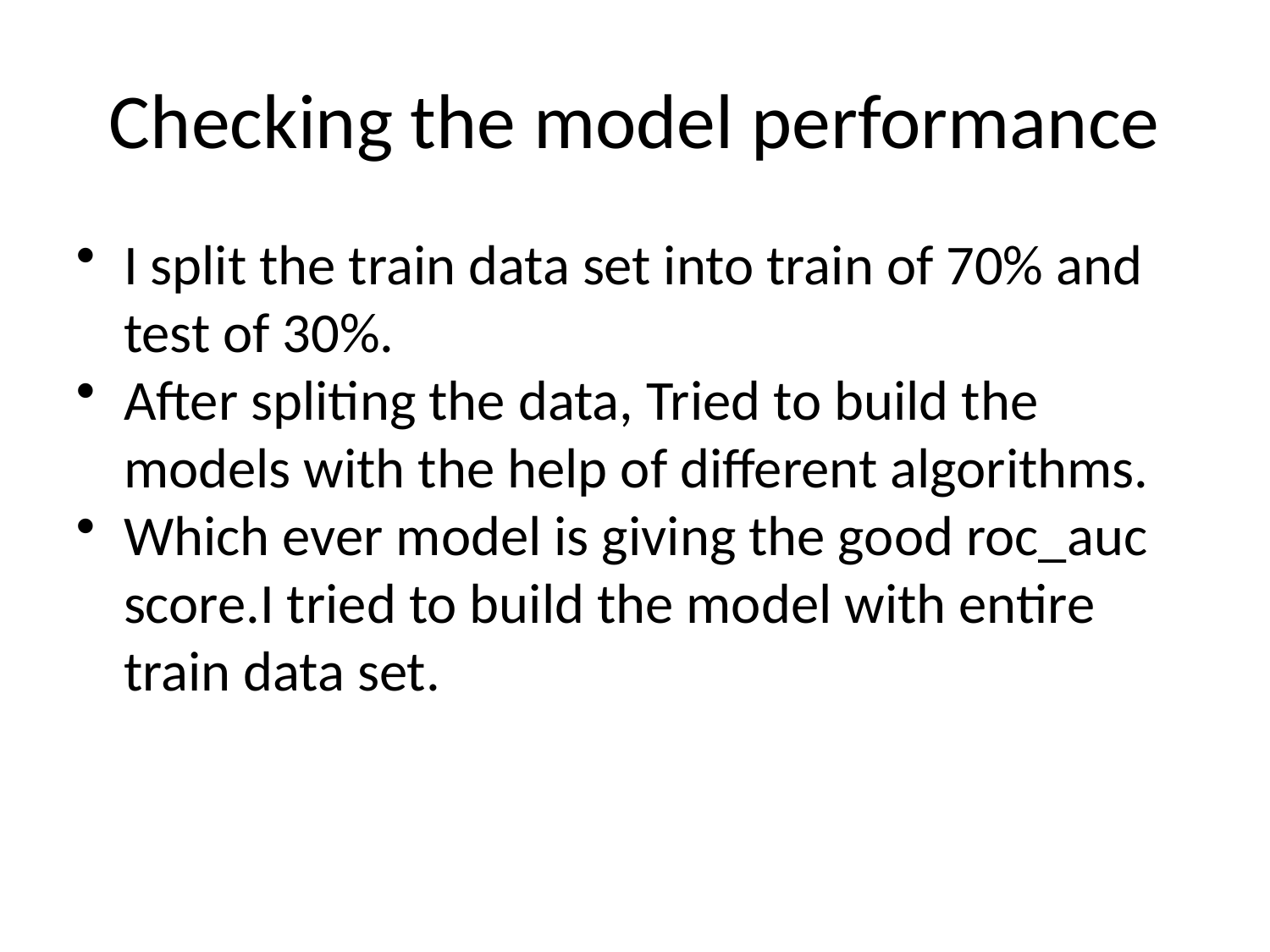

# Checking the model performance
I split the train data set into train of 70% and test of 30%.
After spliting the data, Tried to build the models with the help of different algorithms.
Which ever model is giving the good roc_auc score.I tried to build the model with entire train data set.